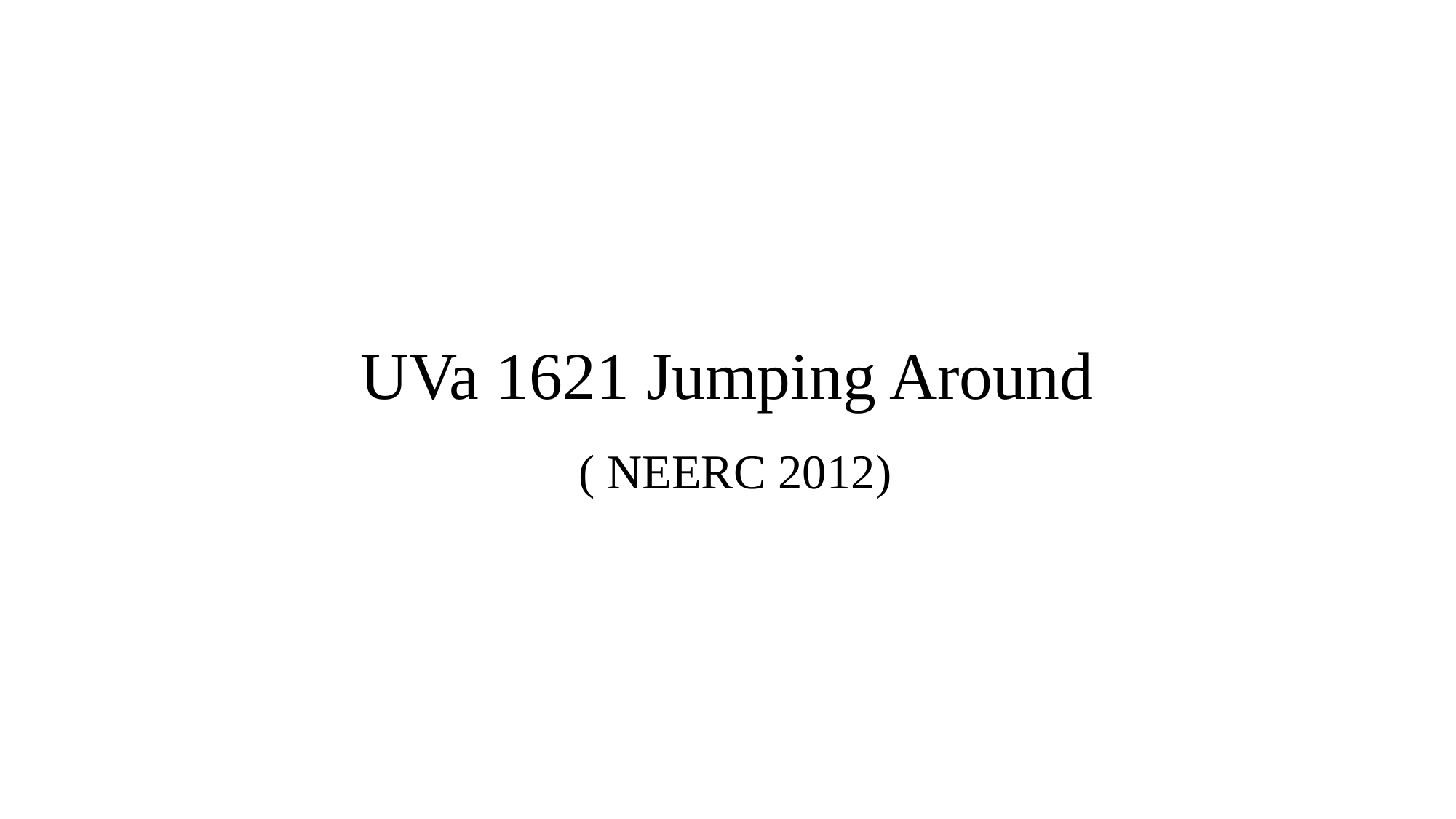

# UVa 1621 Jumping Around
( NEERC 2012)